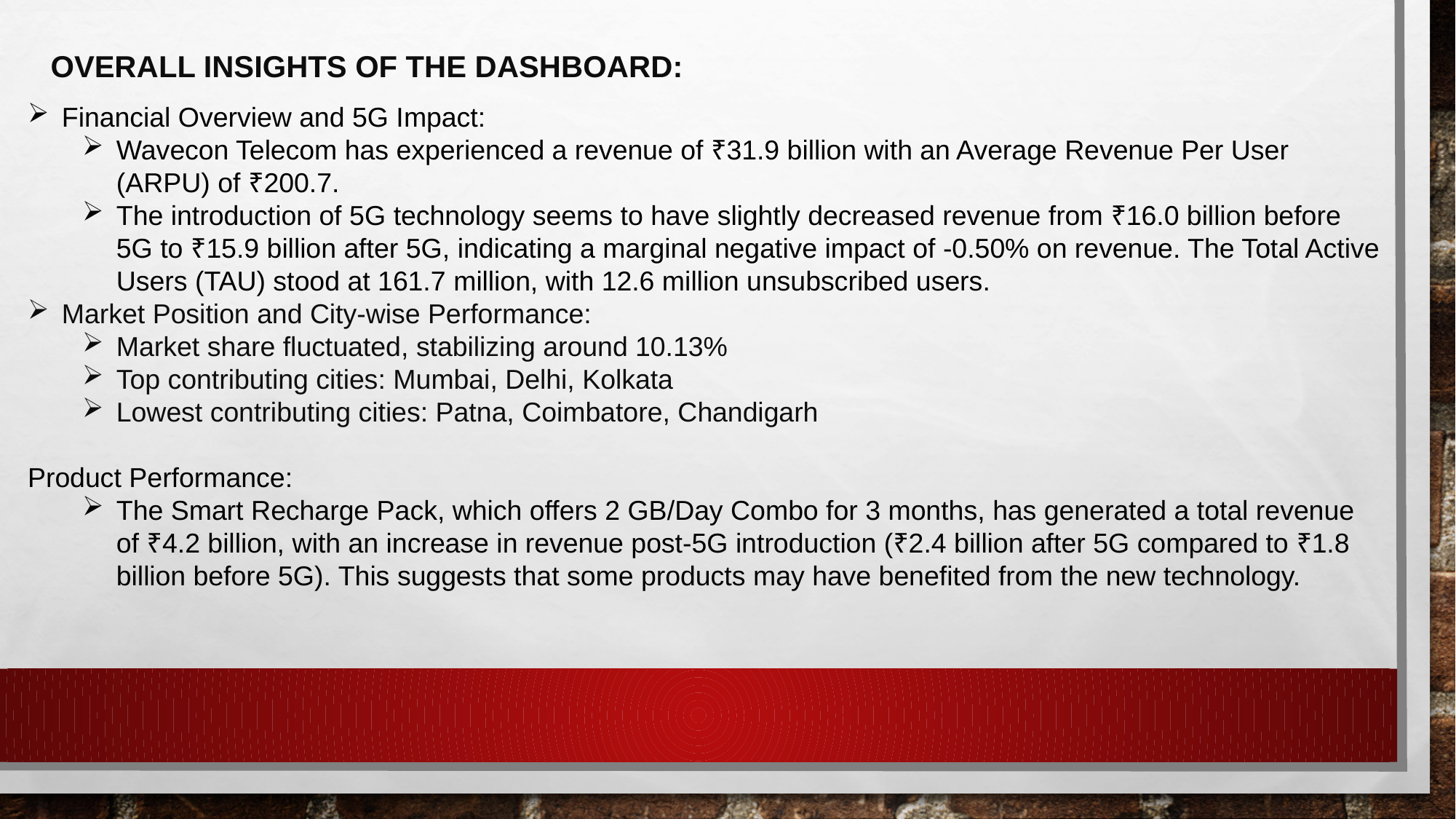

# Overall Insights of the dashboard:
Financial Overview and 5G Impact:
Wavecon Telecom has experienced a revenue of ₹31.9 billion with an Average Revenue Per User (ARPU) of ₹200.7.
The introduction of 5G technology seems to have slightly decreased revenue from ₹16.0 billion before 5G to ₹15.9 billion after 5G, indicating a marginal negative impact of -0.50% on revenue. The Total Active Users (TAU) stood at 161.7 million, with 12.6 million unsubscribed users.
Market Position and City-wise Performance:
Market share fluctuated, stabilizing around 10.13%
Top contributing cities: Mumbai, Delhi, Kolkata
Lowest contributing cities: Patna, Coimbatore, Chandigarh
Product Performance:
The Smart Recharge Pack, which offers 2 GB/Day Combo for 3 months, has generated a total revenue of ₹4.2 billion, with an increase in revenue post-5G introduction (₹2.4 billion after 5G compared to ₹1.8 billion before 5G). This suggests that some products may have benefited from the new technology.